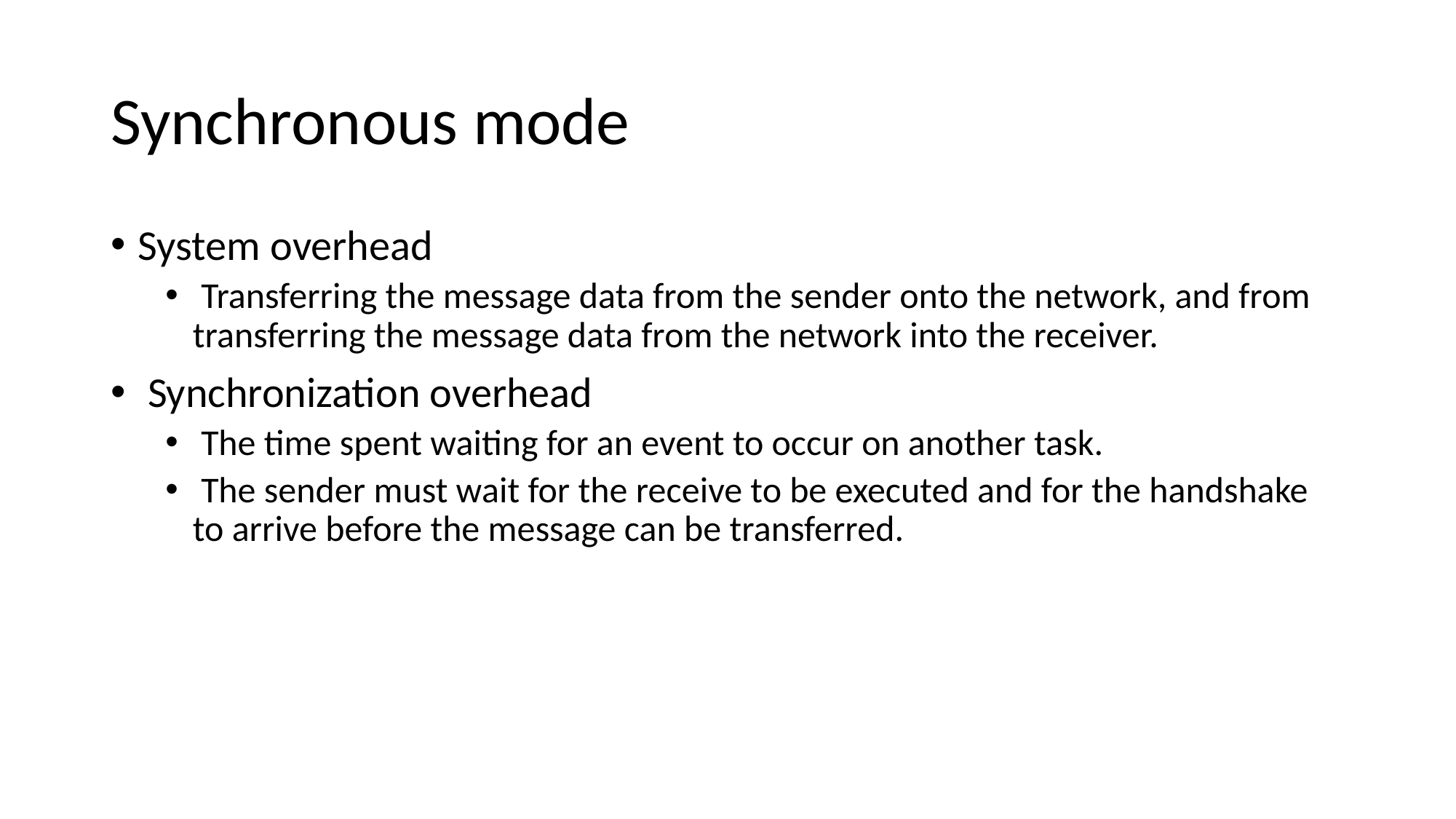

# Synchronous mode
System overhead
 Transferring the message data from the sender onto the network, and from transferring the message data from the network into the receiver.
 Synchronization overhead
 The time spent waiting for an event to occur on another task.
 The sender must wait for the receive to be executed and for the handshake to arrive before the message can be transferred.